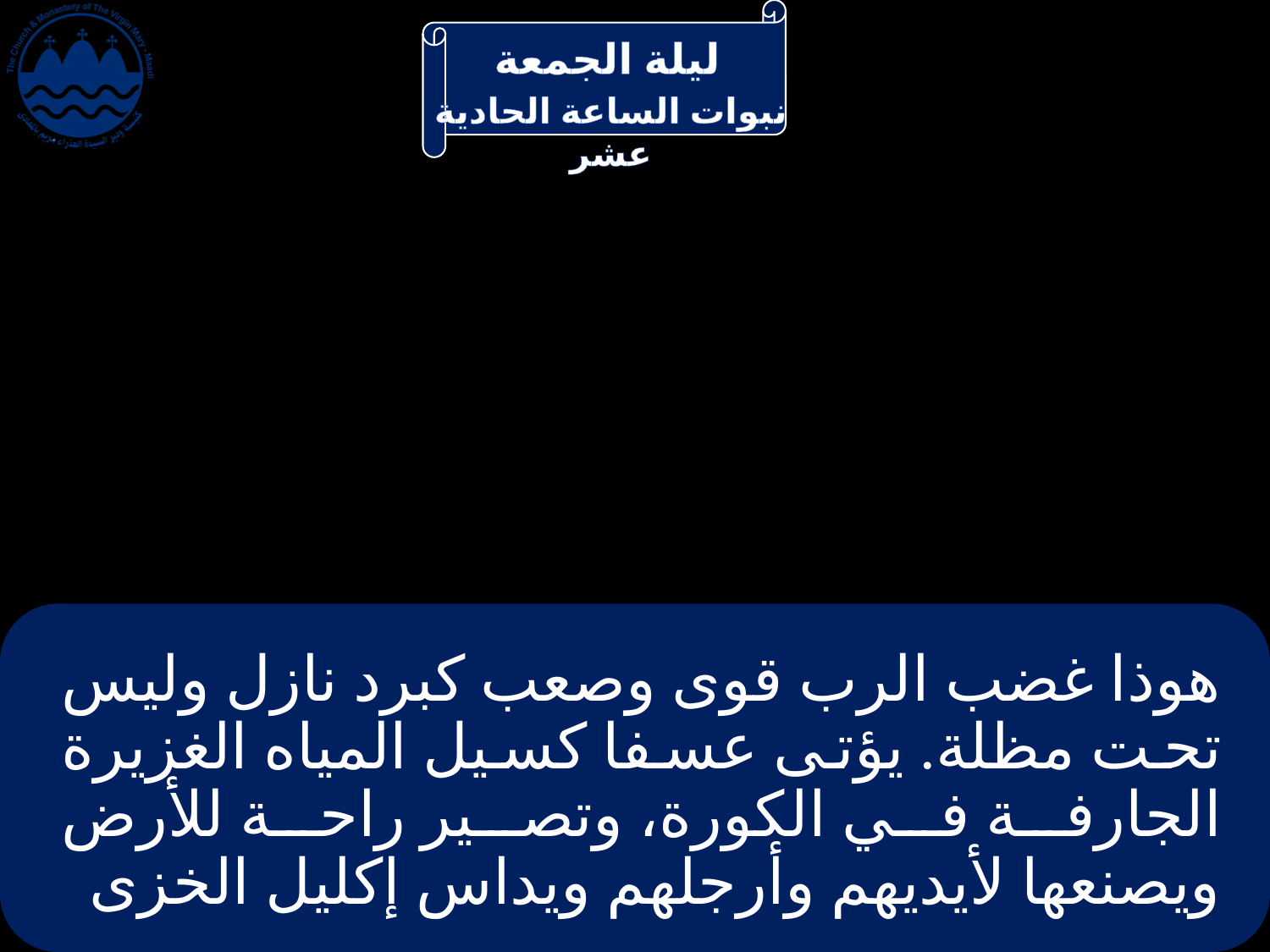

# هوذا غضب الرب قوى وصعب كبرد نازل وليس تحت مظلة. يؤتى عسفا كسيل المياه الغزيرة الجارفة في الكورة، وتصير راحة للأرض ويصنعها لأيديهم وأرجلهم ويداس إكليل الخزى